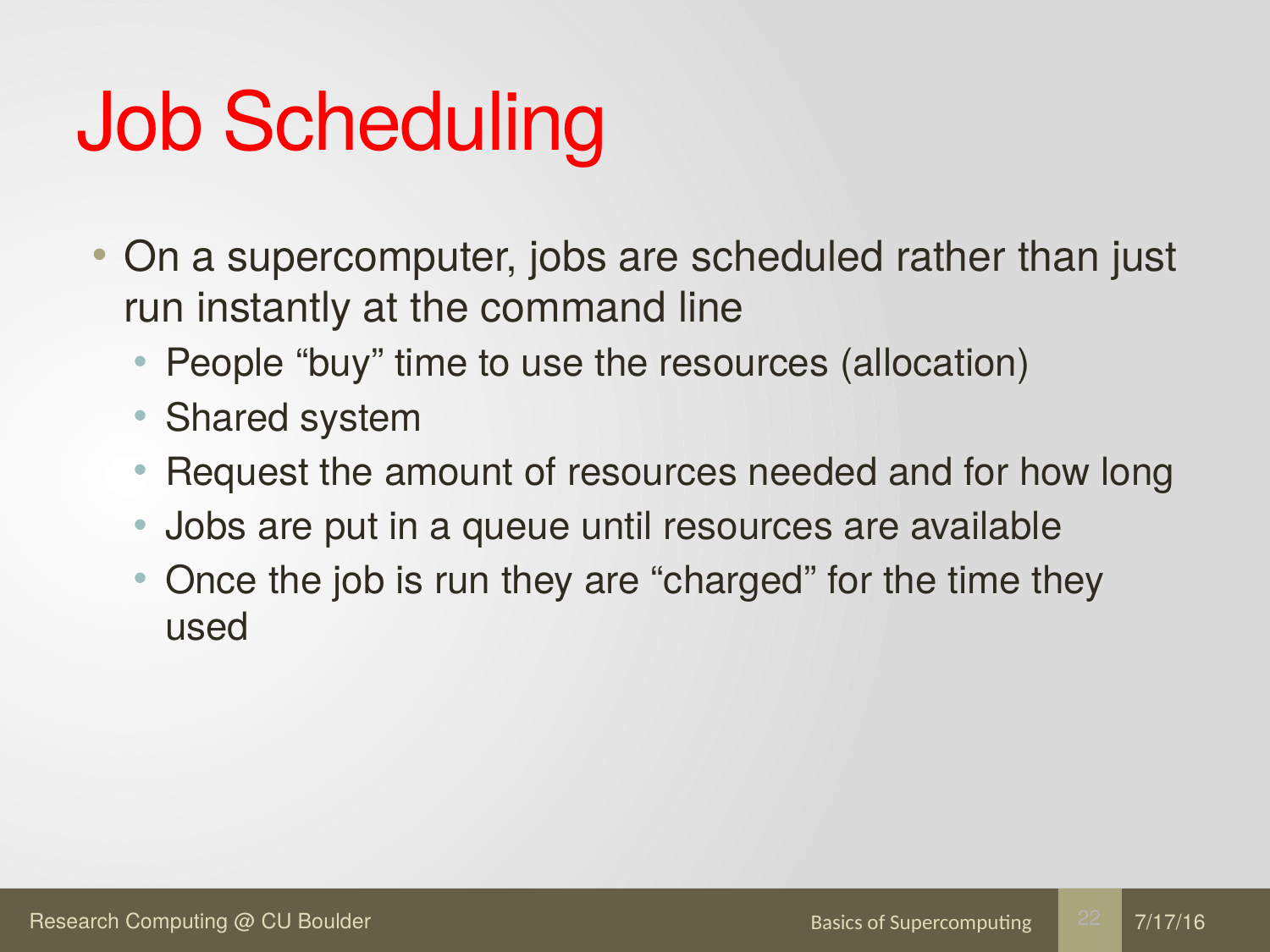

# Job Scheduling
On a supercomputer, jobs are scheduled rather than just run instantly at the command line
People “buy” time to use the resources (allocation)
Shared system
Request the amount of resources needed and for how long
Jobs are put in a queue until resources are available
Once the job is run they are “charged” for the time they used
Basics of Supercomputing
7/17/16
22